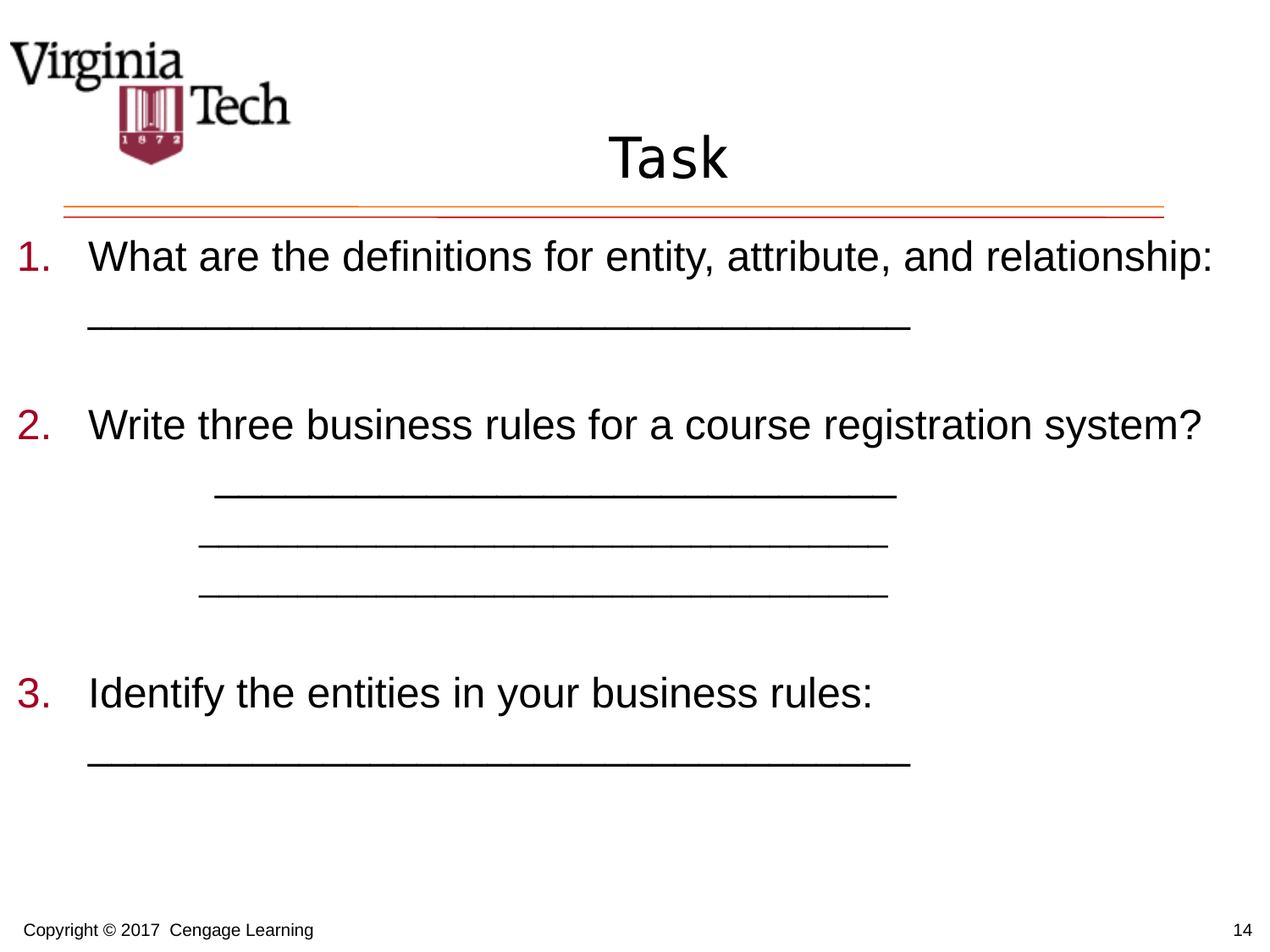

# Task
What are the definitions for entity, attribute, and relationship: ___________________________________

Write three business rules for a course registration system?      	_____________________________
	___________________________________
	___________________________________

Identify the entities in your business rules: ___________________________________

14
Copyright © 2017  Cengage Learning